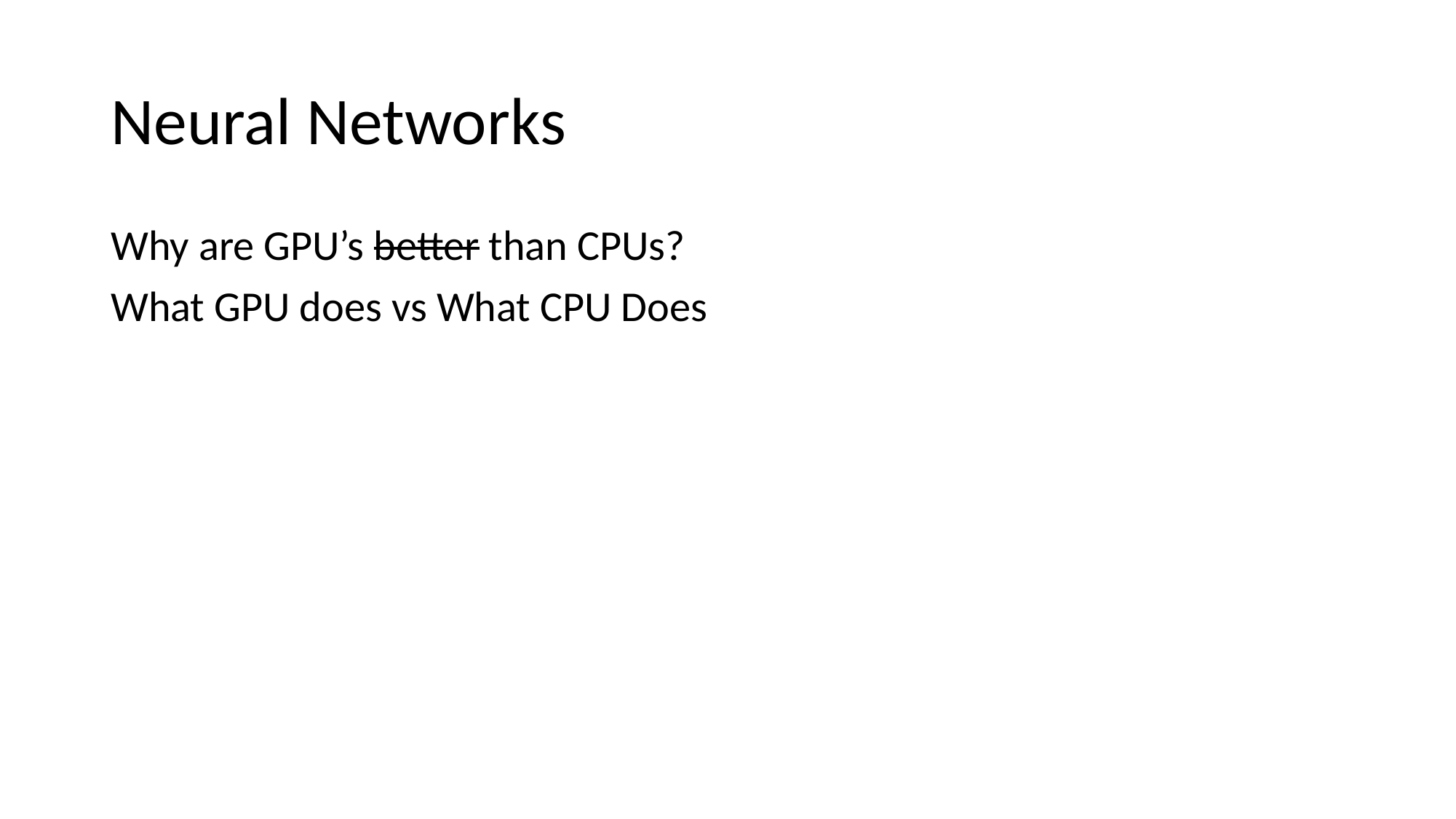

# Neural Networks
Why are GPU’s better than CPUs?
What GPU does vs What CPU Does